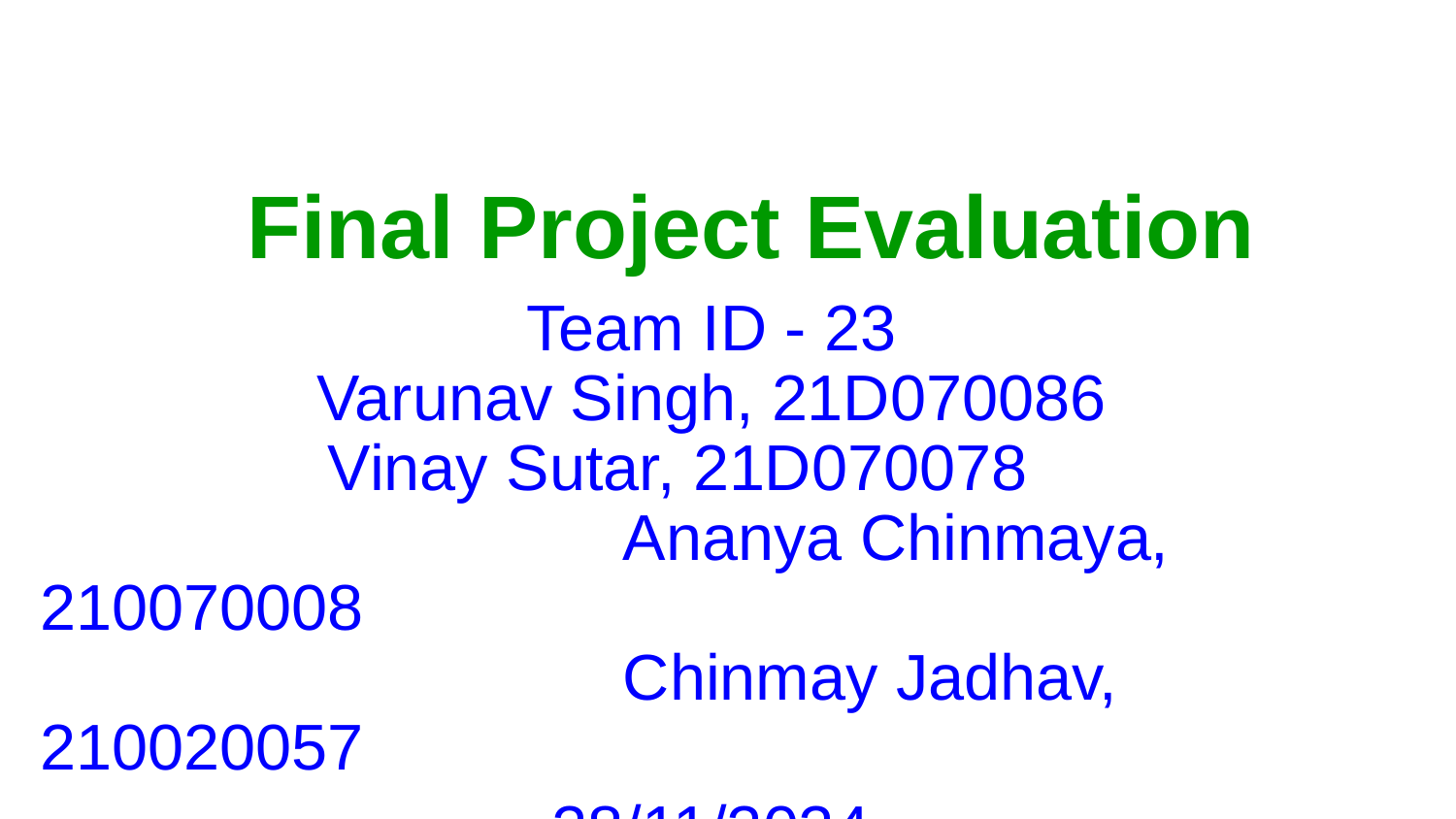

# Final Project Evaluation
Team ID - 23
Varunav Singh, 21D070086
                Vinay Sutar, 21D070078
				Ananya Chinmaya, 210070008
				Chinmay Jadhav, 210020057
28/11/2024